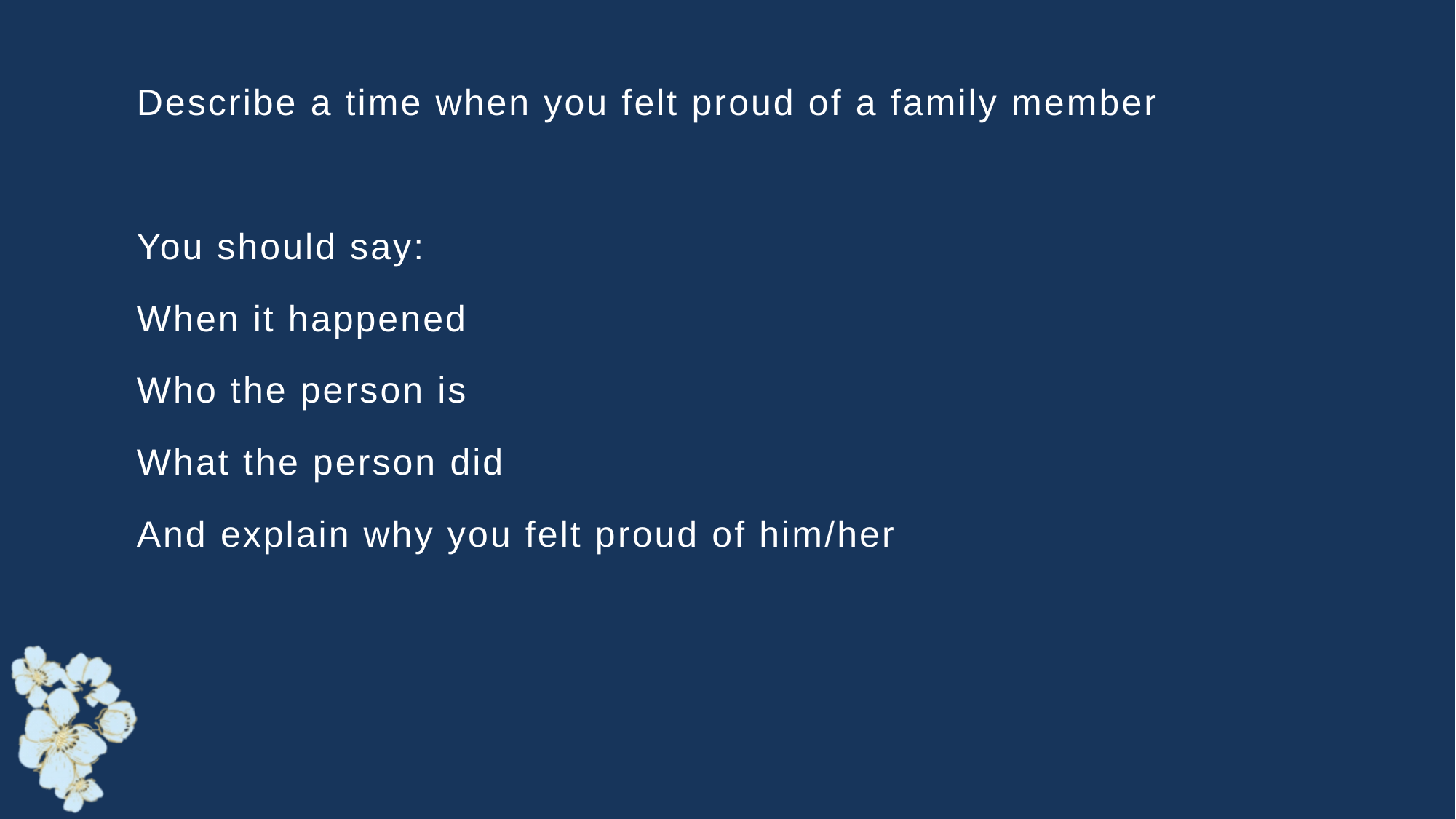

Describe a time when you felt proud of a family member

You should say:
When it happened
Who the person is
What the person did
And explain why you felt proud of him/her